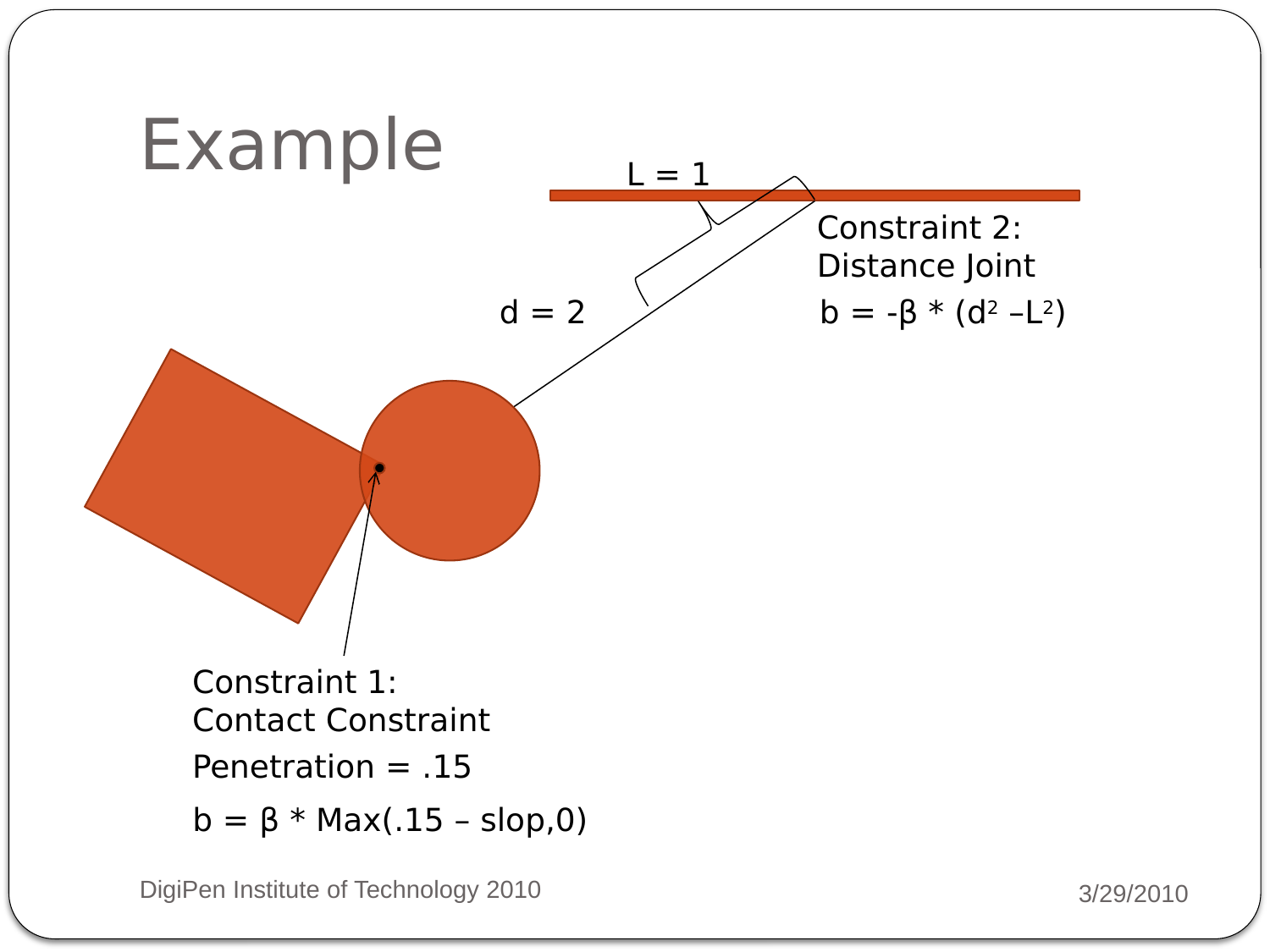

# Example

L = 1

Constraint 2:
Distance Joint
d = 2
b = -β * (d2 –L2)

Constraint 1:
Contact Constraint
Penetration = .15
b = β * Max(.15 – slop,0)
DigiPen Institute of Technology 2010
3/29/2010